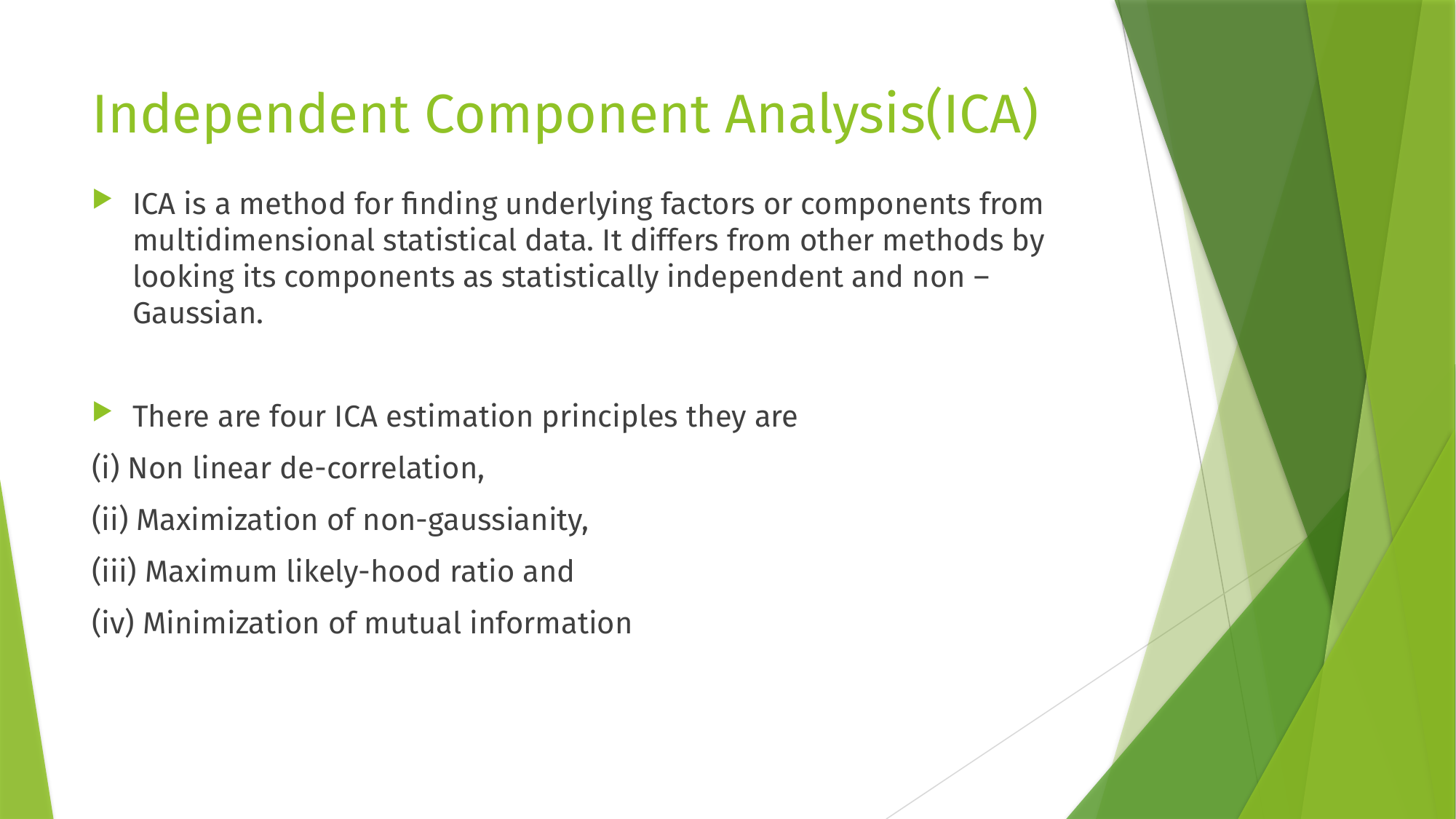

# Independent Component Analysis(ICA)
ICA is a method for finding underlying factors or components from multidimensional statistical data. It differs from other methods by looking its components as statistically independent and non –Gaussian.

There are four ICA estimation principles they are
(i) Non linear de-correlation,
(ii) Maximization of non-gaussianity,
(iii) Maximum likely-hood ratio and
(iv) Minimization of mutual information